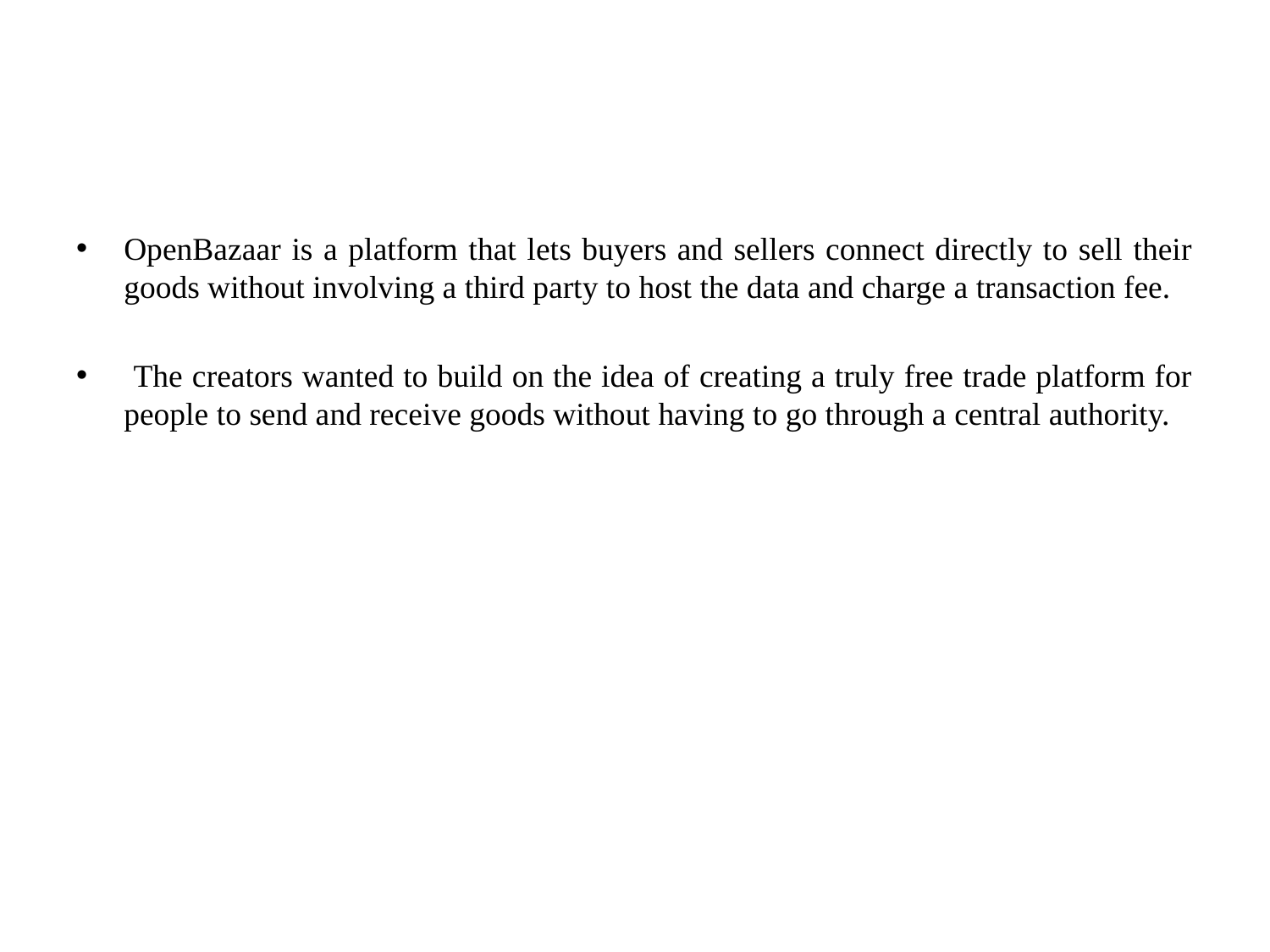

#
OpenBazaar is a platform that lets buyers and sellers connect directly to sell their goods without involving a third party to host the data and charge a transaction fee.

 The creators wanted to build on the idea of creating a truly free trade platform for people to send and receive goods without having to go through a central authority.